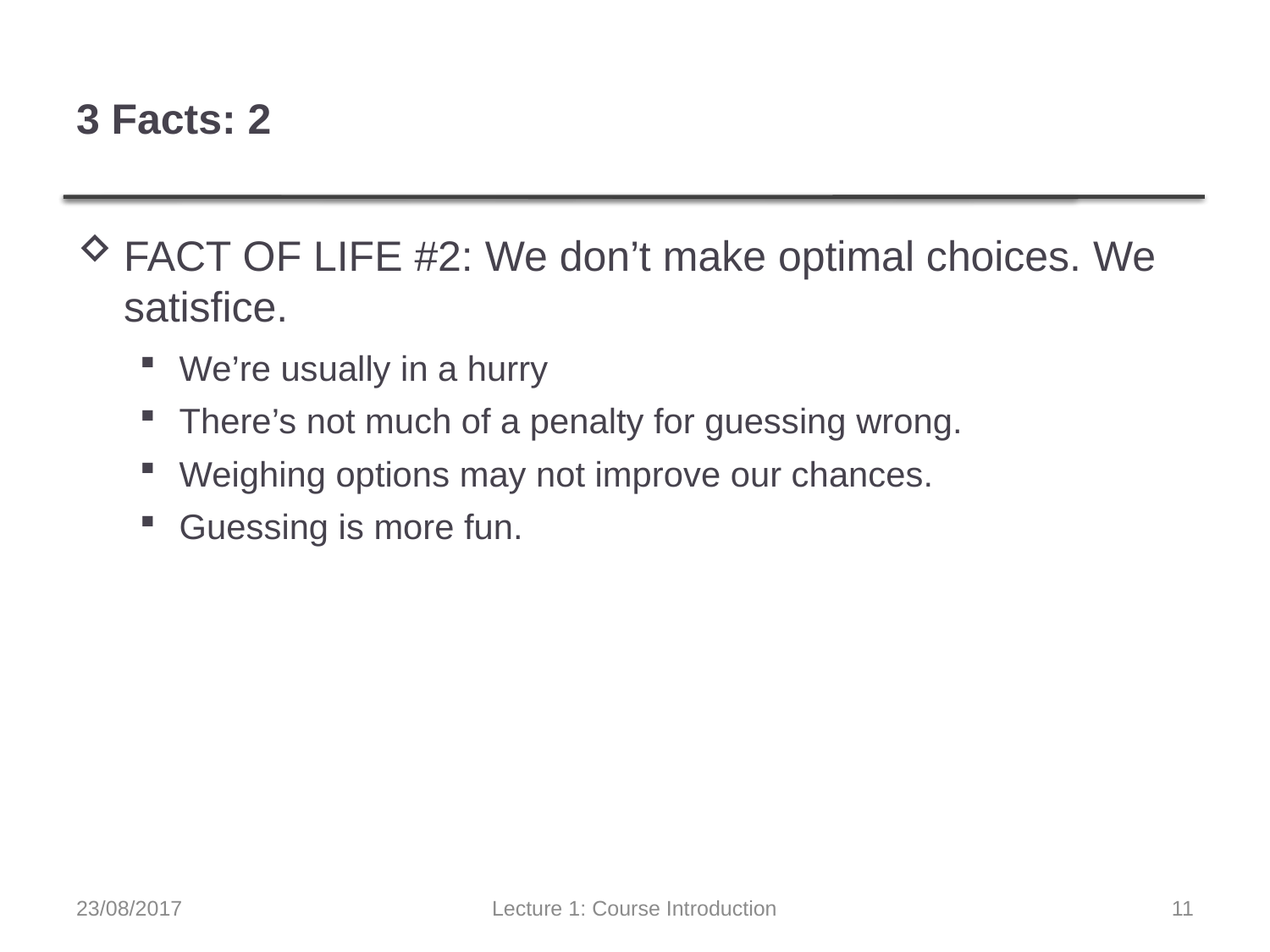

# 3 Facts: 2
FACT OF LIFE #2: We don’t make optimal choices. We satisfice.
We’re usually in a hurry
There’s not much of a penalty for guessing wrong.
Weighing options may not improve our chances.
Guessing is more fun.
23/08/2017
Lecture 1: Course Introduction
11